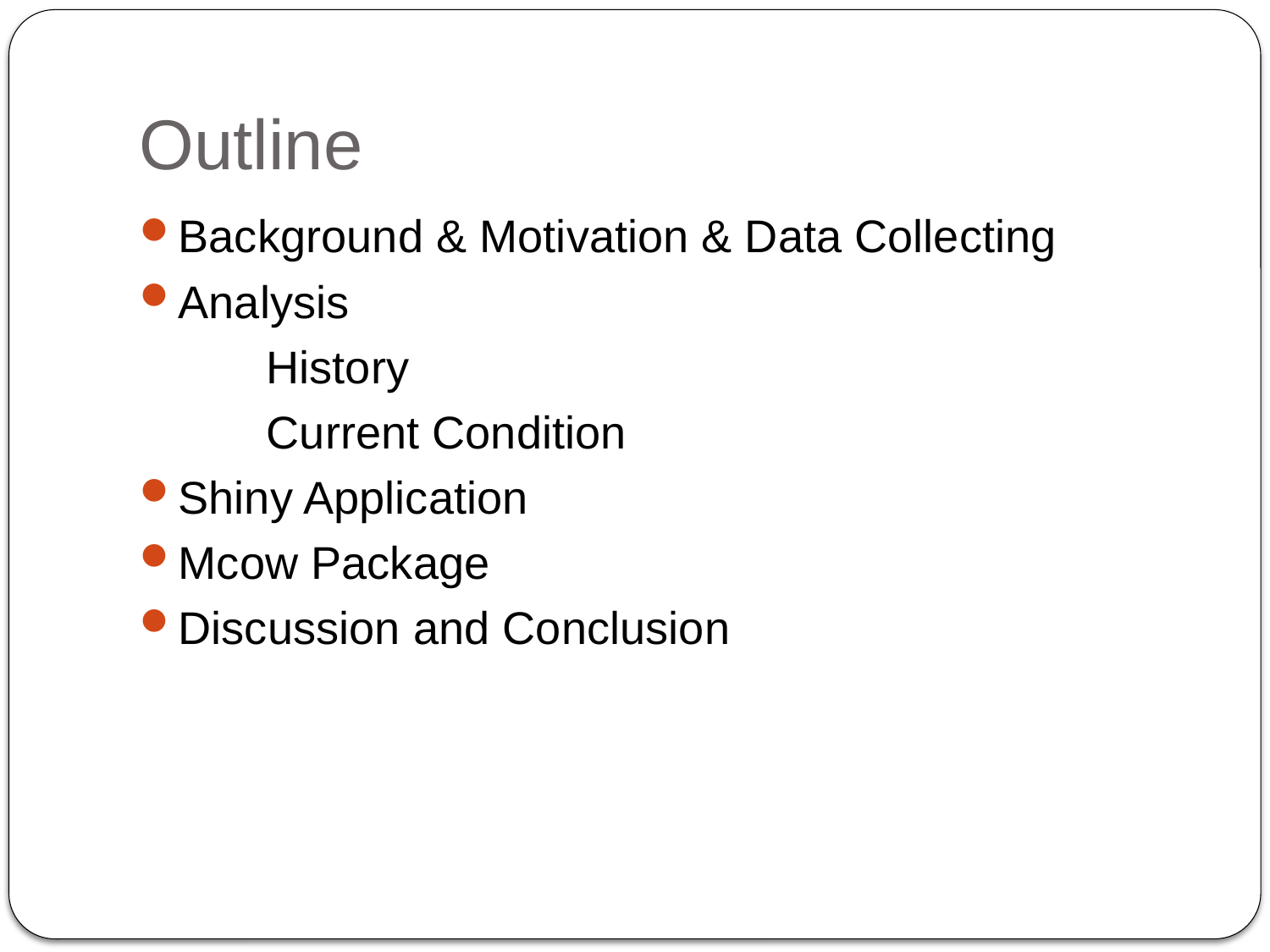

# Outline
Background & Motivation & Data Collecting
Analysis
 	History
	Current Condition
Shiny Application
Mcow Package
Discussion and Conclusion